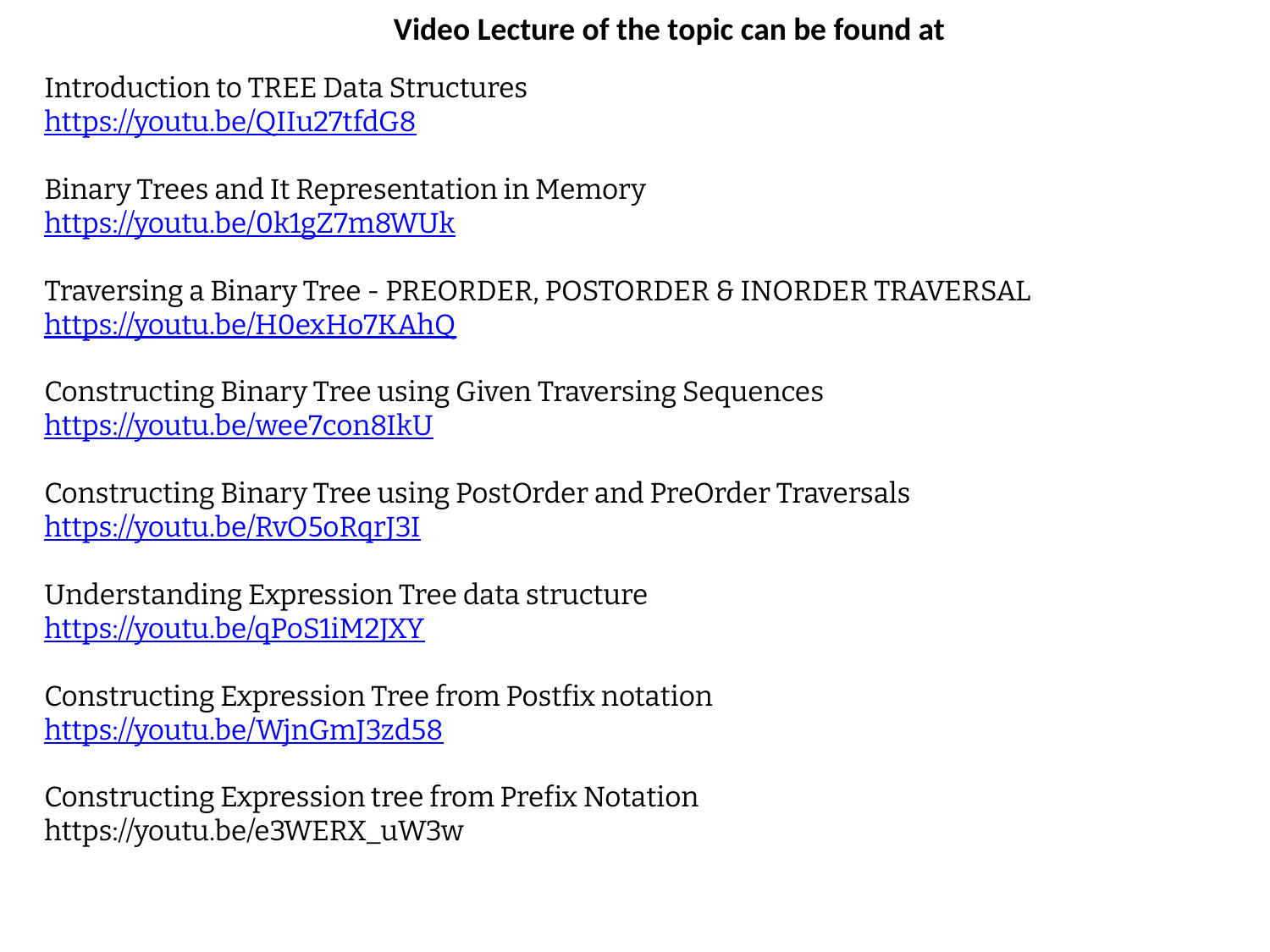

Video Lecture of the topic can be found at
Introduction to TREE Data Structures
https://youtu.be/QIIu27tfdG8

Binary Trees and It Representation in Memory
https://youtu.be/0k1gZ7m8WUk

Traversing a Binary Tree - PREORDER, POSTORDER & INORDER TRAVERSAL
https://youtu.be/H0exHo7KAhQ

Constructing Binary Tree using Given Traversing Sequences
https://youtu.be/wee7con8IkU

Constructing Binary Tree using PostOrder and PreOrder Traversals
https://youtu.be/RvO5oRqrJ3I

Understanding Expression Tree data structure
https://youtu.be/qPoS1iM2JXY

Constructing Expression Tree from Postfix notation
https://youtu.be/WjnGmJ3zd58

Constructing Expression tree from Prefix Notation
https://youtu.be/e3WERX_uW3w